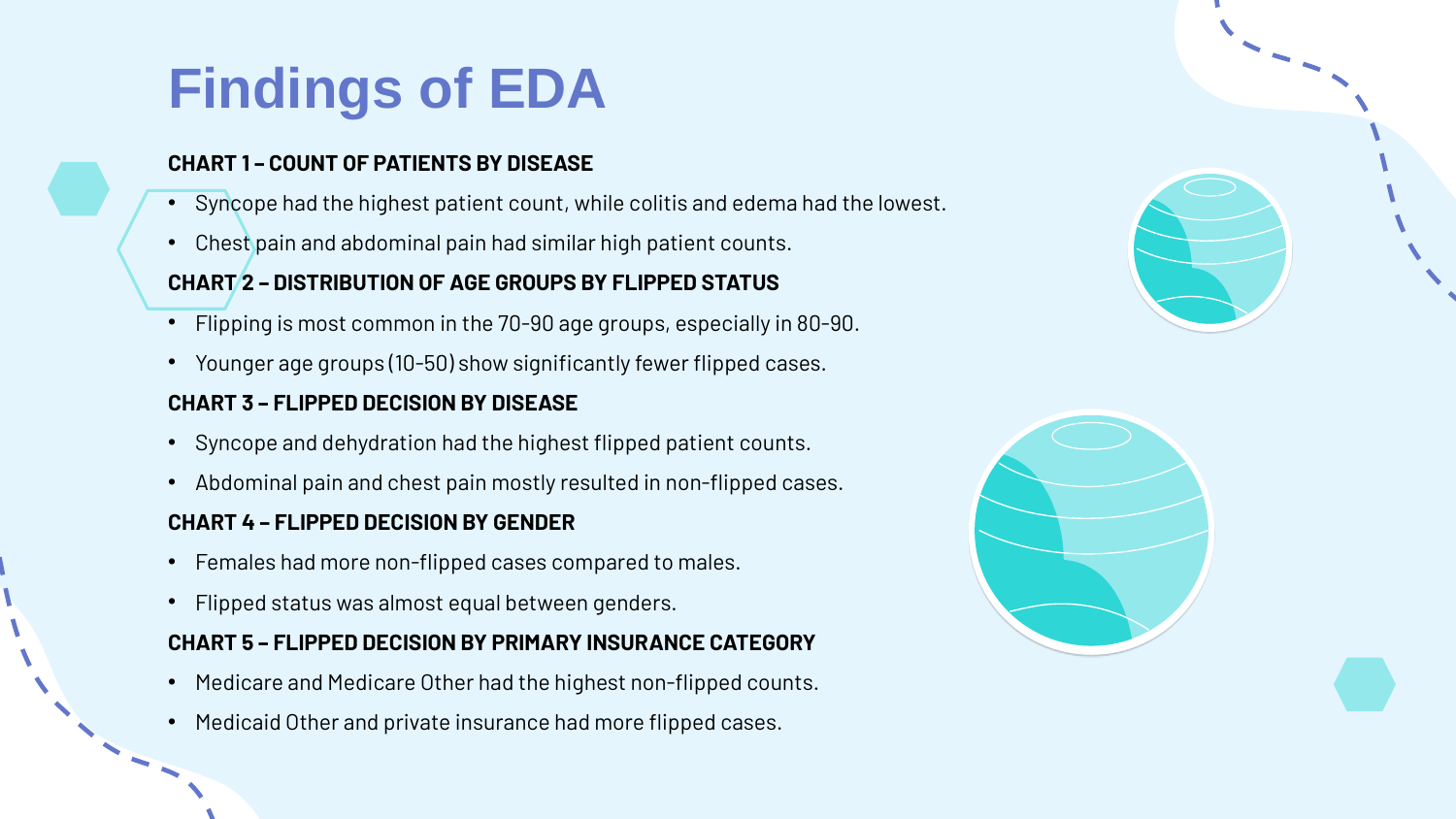

# Findings of EDA
CHART 1 – COUNT OF PATIENTS BY DISEASE
Syncope had the highest patient count, while colitis and edema had the lowest.
Chest pain and abdominal pain had similar high patient counts.
CHART 2 – DISTRIBUTION OF AGE GROUPS BY FLIPPED STATUS
Flipping is most common in the 70-90 age groups, especially in 80-90.
Younger age groups (10-50) show significantly fewer flipped cases.
CHART 3 – FLIPPED DECISION BY DISEASE
Syncope and dehydration had the highest flipped patient counts.
Abdominal pain and chest pain mostly resulted in non-flipped cases.
CHART 4 – FLIPPED DECISION BY GENDER
Females had more non-flipped cases compared to males.
Flipped status was almost equal between genders.
CHART 5 – FLIPPED DECISION BY PRIMARY INSURANCE CATEGORY
Medicare and Medicare Other had the highest non-flipped counts.
Medicaid Other and private insurance had more flipped cases.